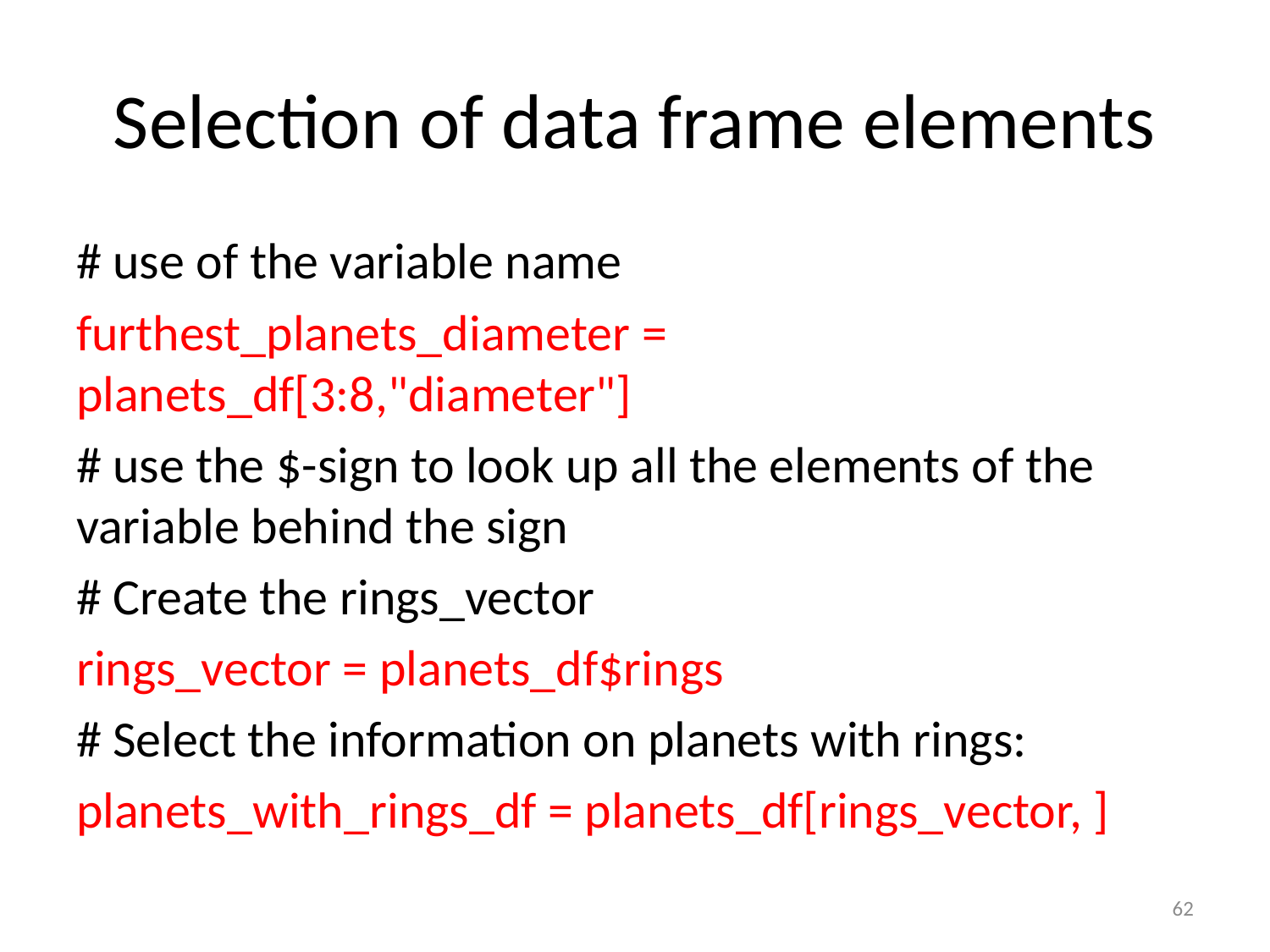

# Selection of data frame elements
# use of the variable name
furthest_planets_diameter = planets_df[3:8,"diameter"]
# use the $-sign to look up all the elements of the variable behind the sign
# Create the rings_vector
rings_vector = planets_df$rings
# Select the information on planets with rings:
planets_with_rings_df = planets_df[rings_vector, ]
62